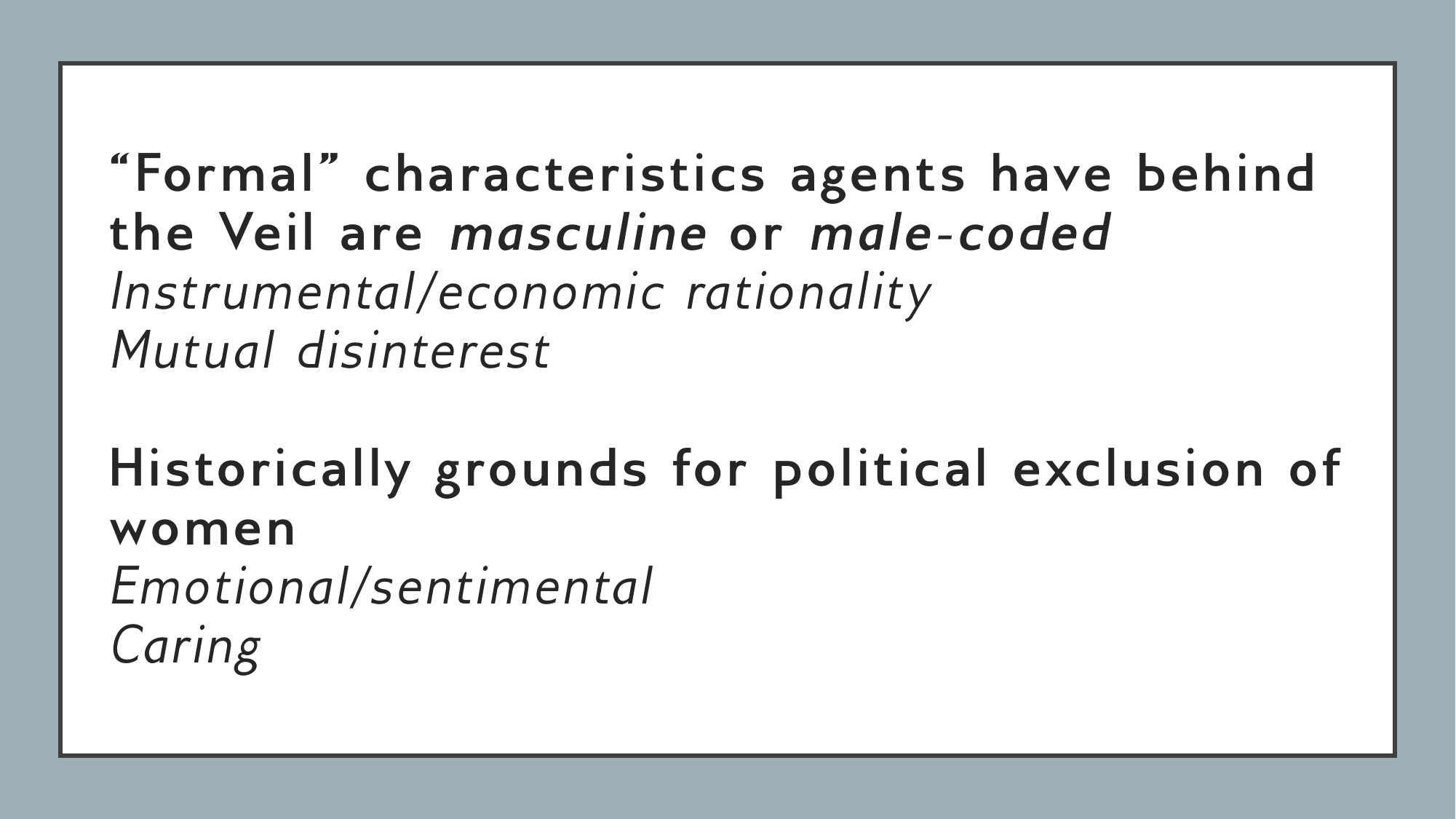

# “Formal” characteristics agents have behind the Veil are masculine or male-coded Instrumental/economic rationality Mutual disinterest Historically grounds for political exclusion of women Emotional/sentimental Caring